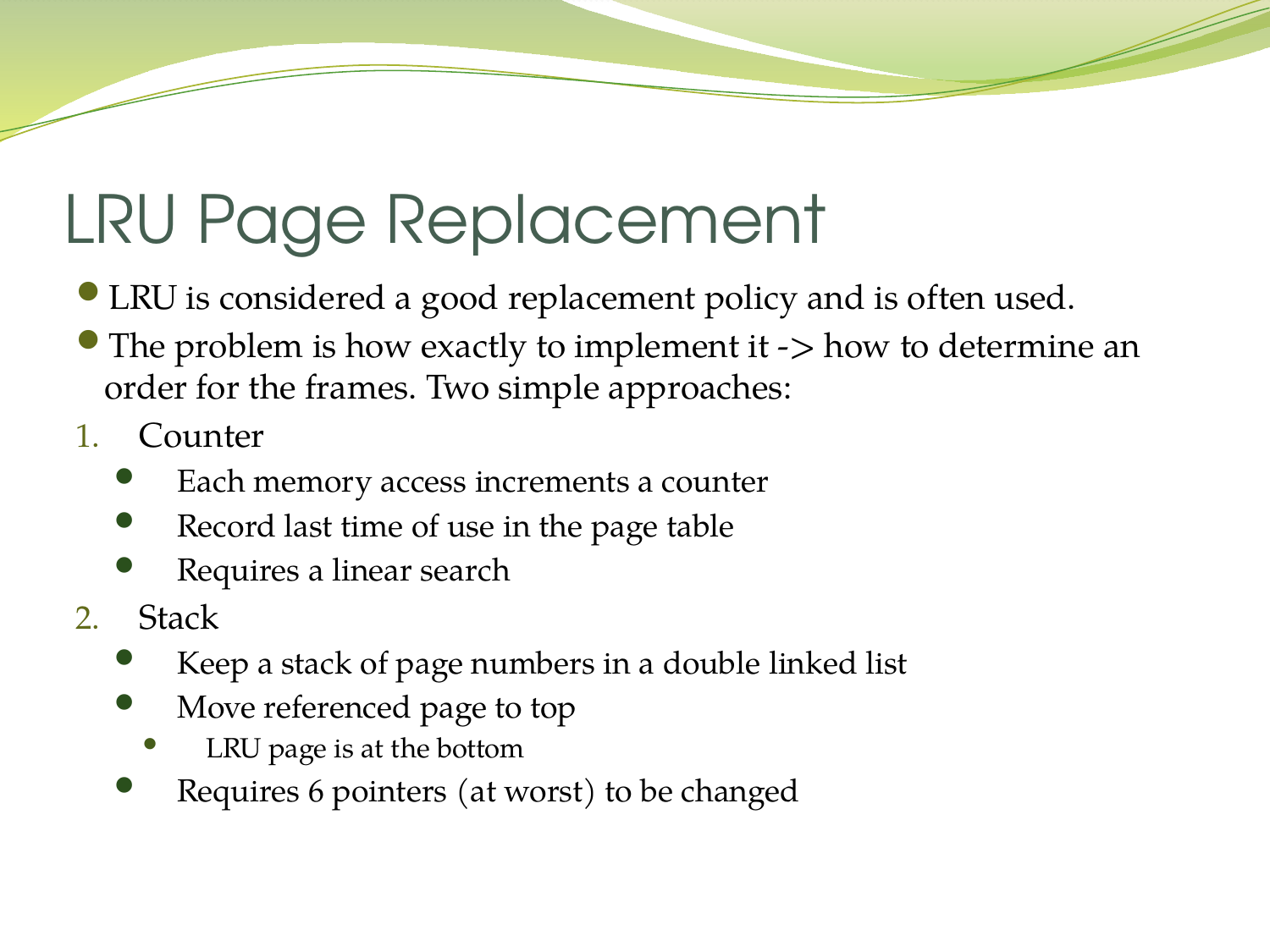

# LRU Page Replacement
LRU is considered a good replacement policy and is often used.
The problem is how exactly to implement it -> how to determine an order for the frames. Two simple approaches:
Counter
Each memory access increments a counter
Record last time of use in the page table
Requires a linear search
Stack
Keep a stack of page numbers in a double linked list
Move referenced page to top
LRU page is at the bottom
Requires 6 pointers (at worst) to be changed